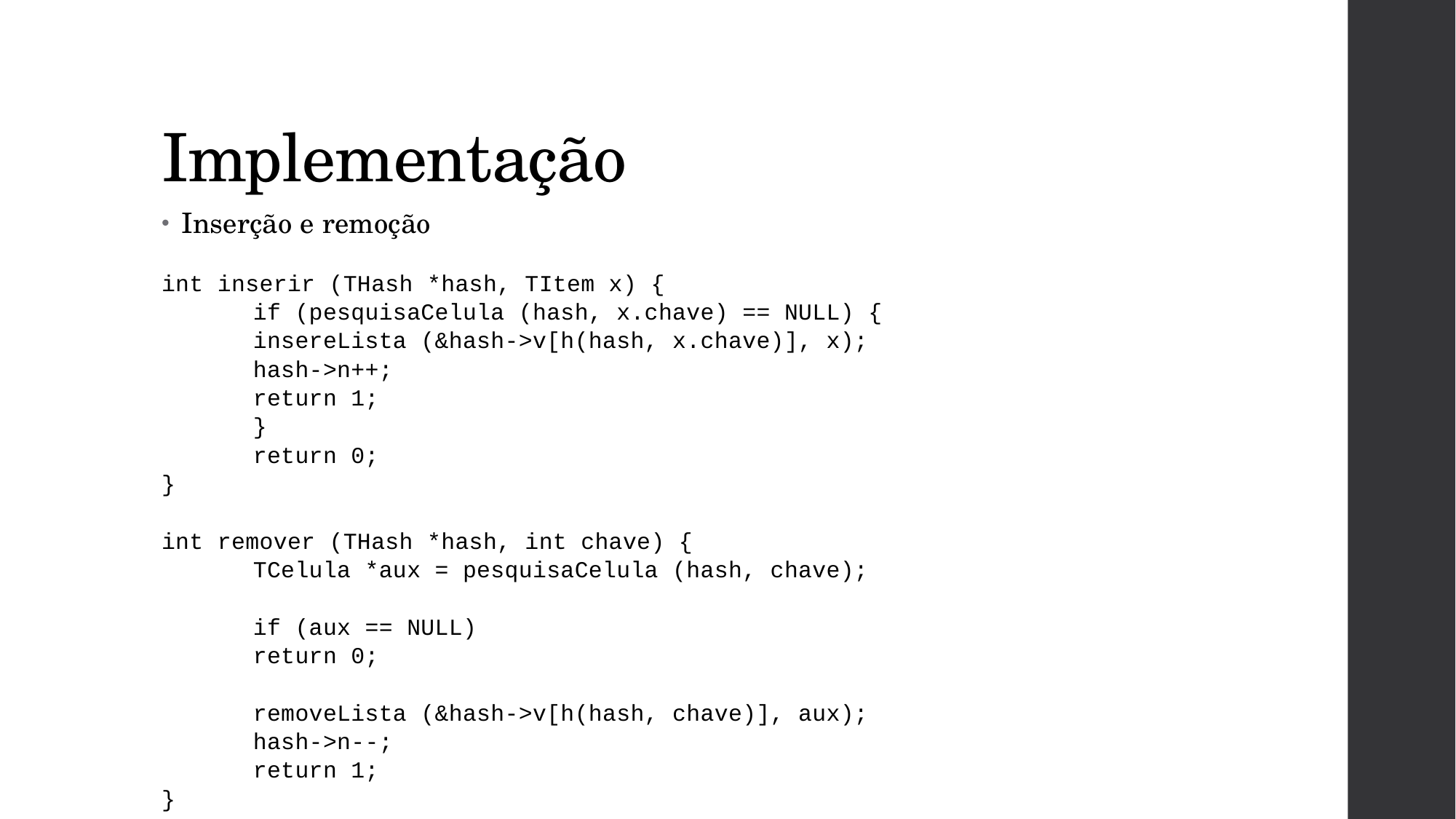

# Implementação
Inserção e remoção

int inserir (THash *hash, TItem x) {
	if (pesquisaCelula (hash, x.chave) == NULL) {
		insereLista (&hash->v[h(hash, x.chave)], x);
		hash->n++;
		return 1;
	}
	return 0;
}

int remover (THash *hash, int chave) {
	TCelula *aux = pesquisaCelula (hash, chave);

	if (aux == NULL)
		return 0;

	removeLista (&hash->v[h(hash, chave)], aux);
	hash->n--;
	return 1;
}